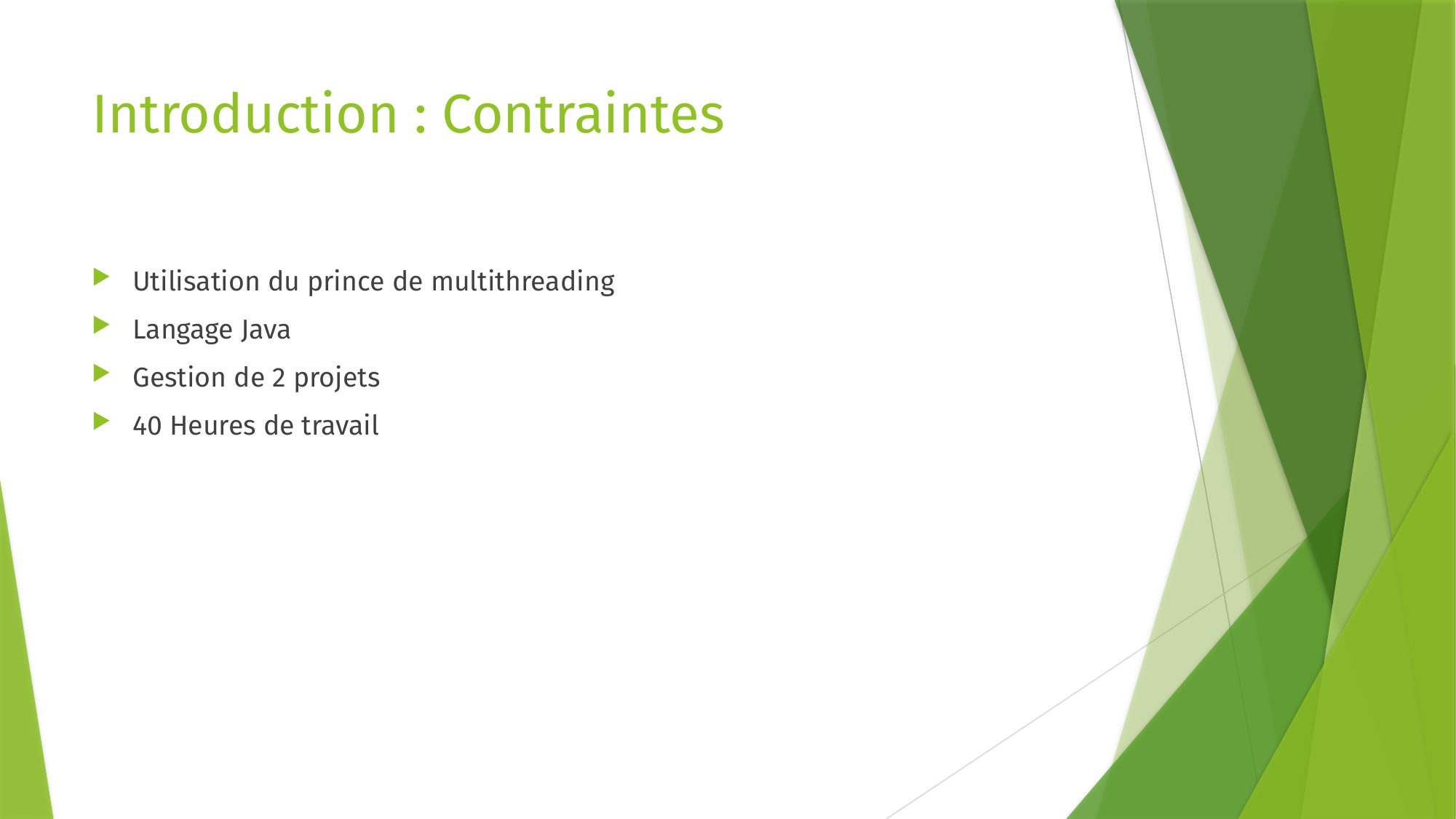

# Introduction : Contraintes
Utilisation du prince de multithreading
Langage Java
Gestion de 2 projets
40 Heures de travail